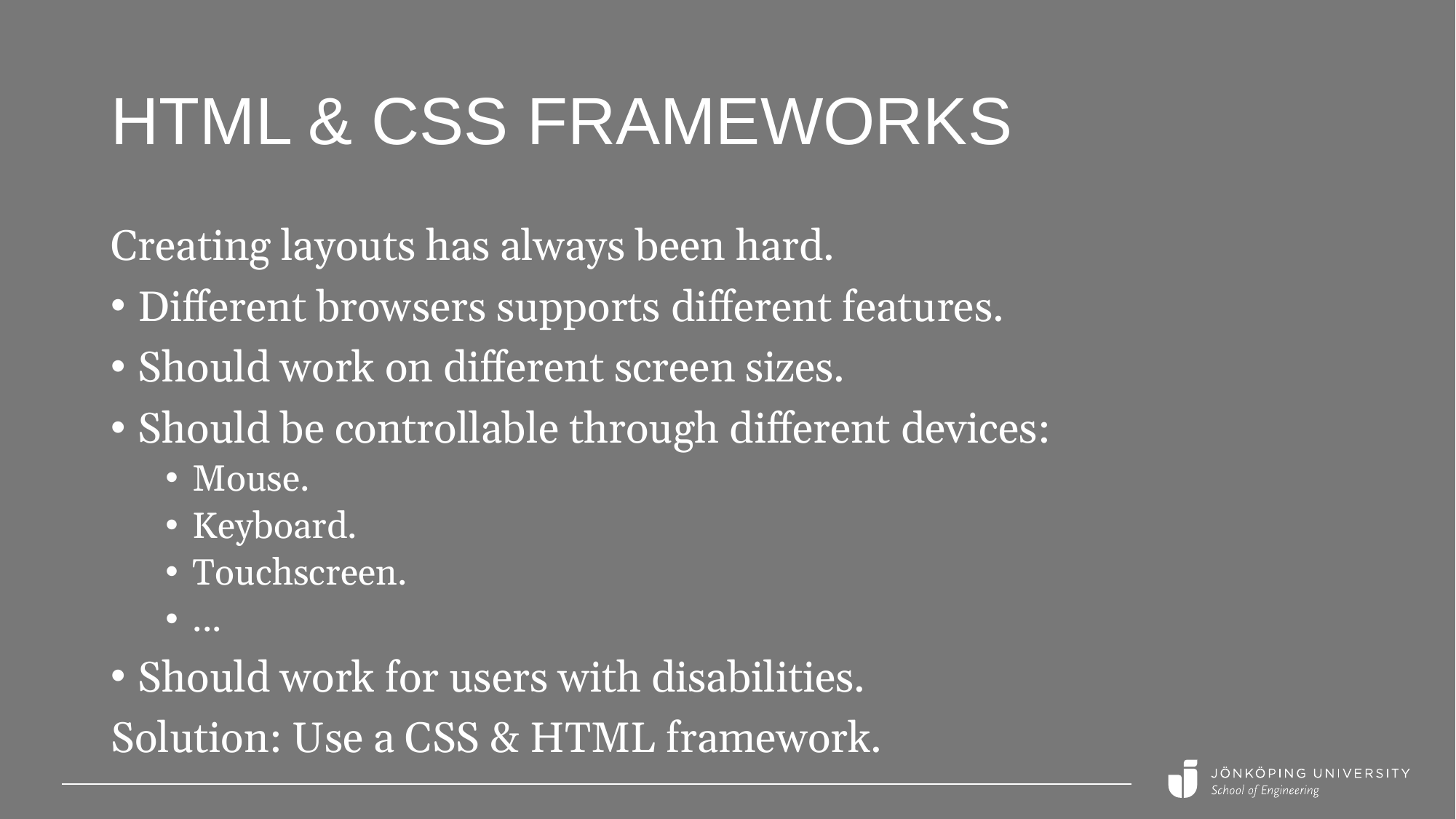

# HTML & CSS Frameworks
Creating layouts has always been hard.
Different browsers supports different features.
Should work on different screen sizes.
Should be controllable through different devices:
Mouse.
Keyboard.
Touchscreen.
...
Should work for users with disabilities.
Solution: Use a CSS & HTML framework.